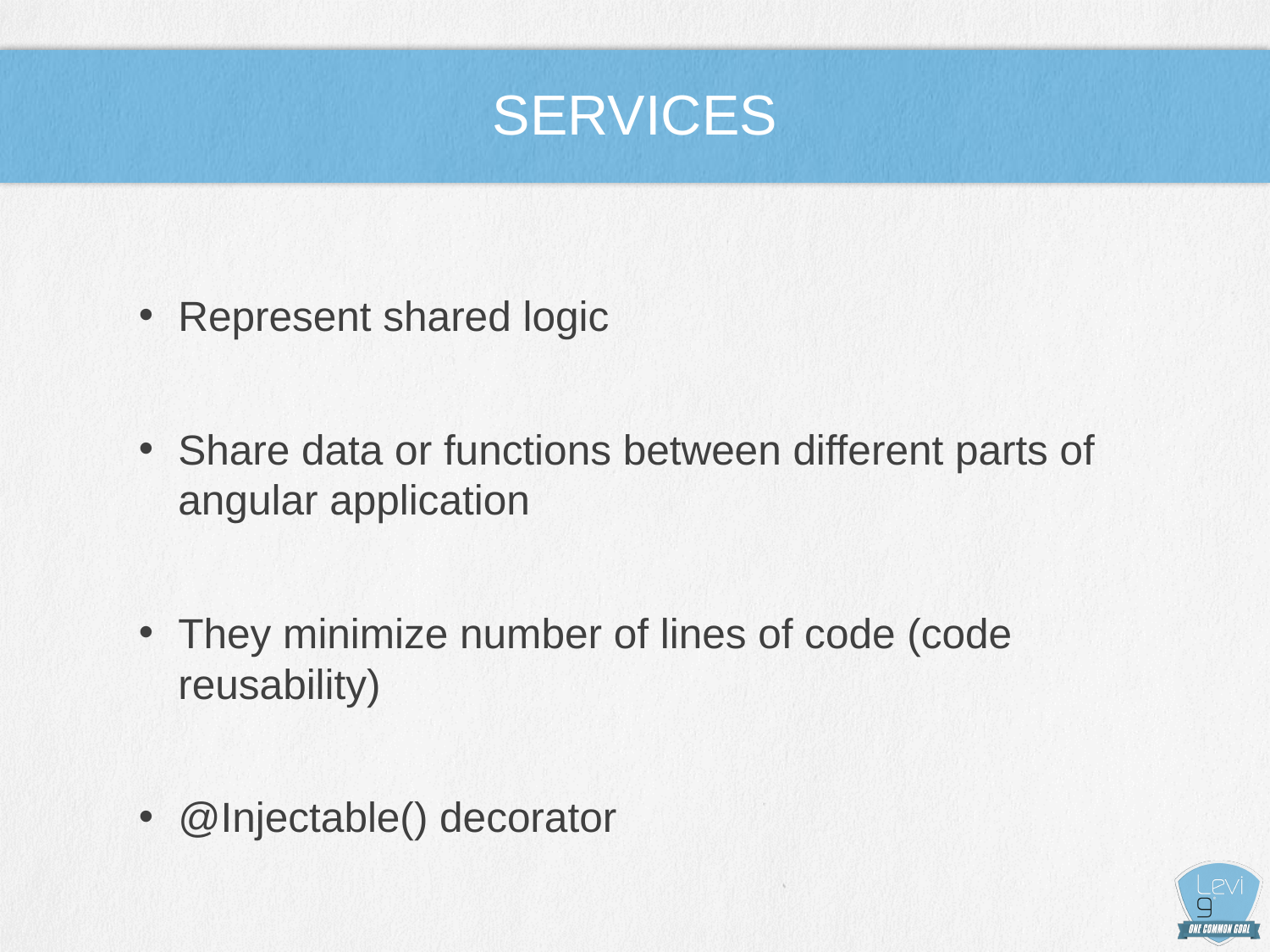

# Services

Represent shared logic

Share data or functions between different parts of angular application

They minimize number of lines of code (code reusability)

@Injectable() decorator